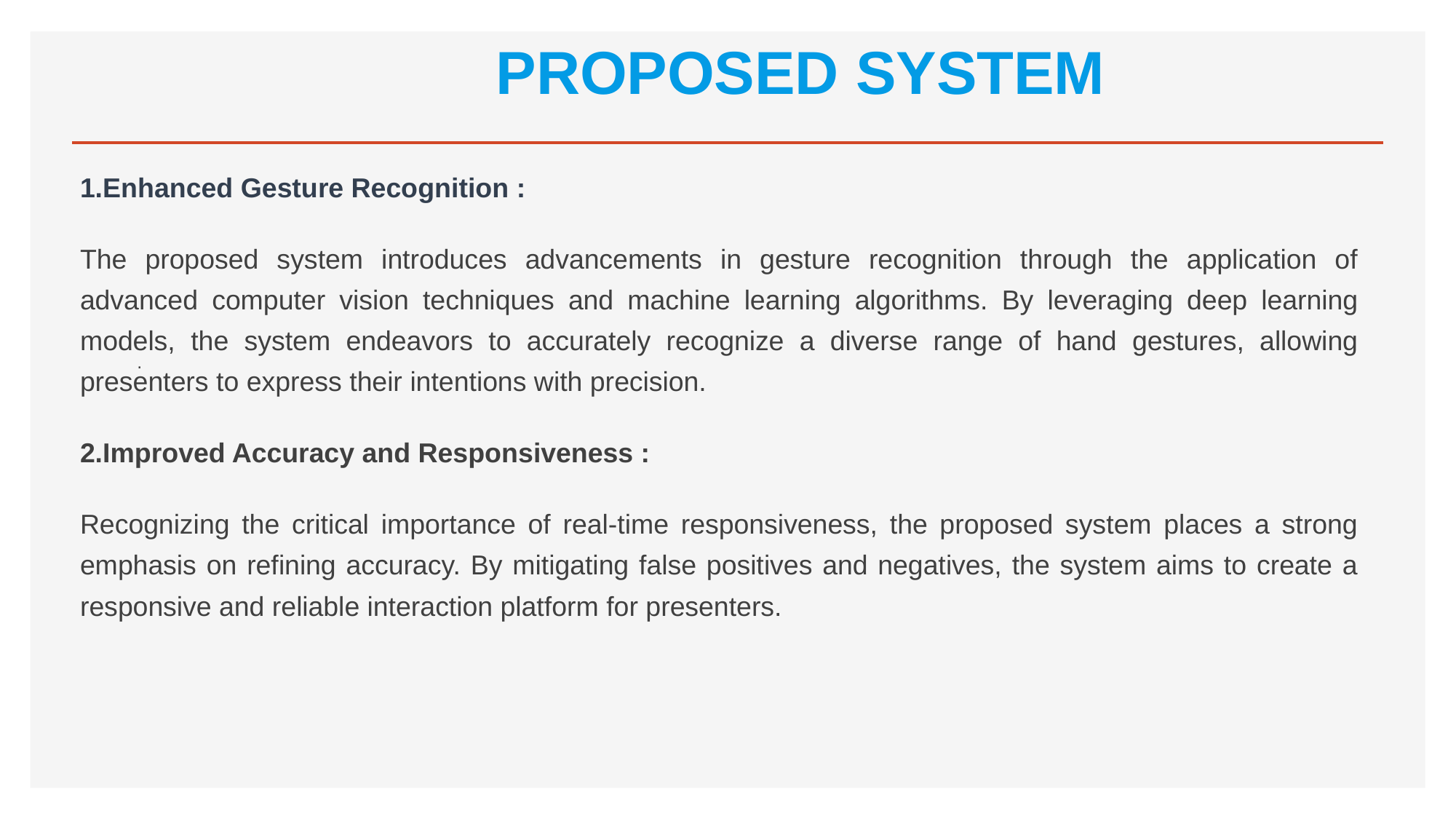

# PROPOSED SYSTEM
1.Enhanced Gesture Recognition :
The proposed system introduces advancements in gesture recognition through the application of advanced computer vision techniques and machine learning algorithms. By leveraging deep learning models, the system endeavors to accurately recognize a diverse range of hand gestures, allowing presenters to express their intentions with precision.
2.Improved Accuracy and Responsiveness :
Recognizing the critical importance of real-time responsiveness, the proposed system places a strong emphasis on refining accuracy. By mitigating false positives and negatives, the system aims to create a responsive and reliable interaction platform for presenters.

.